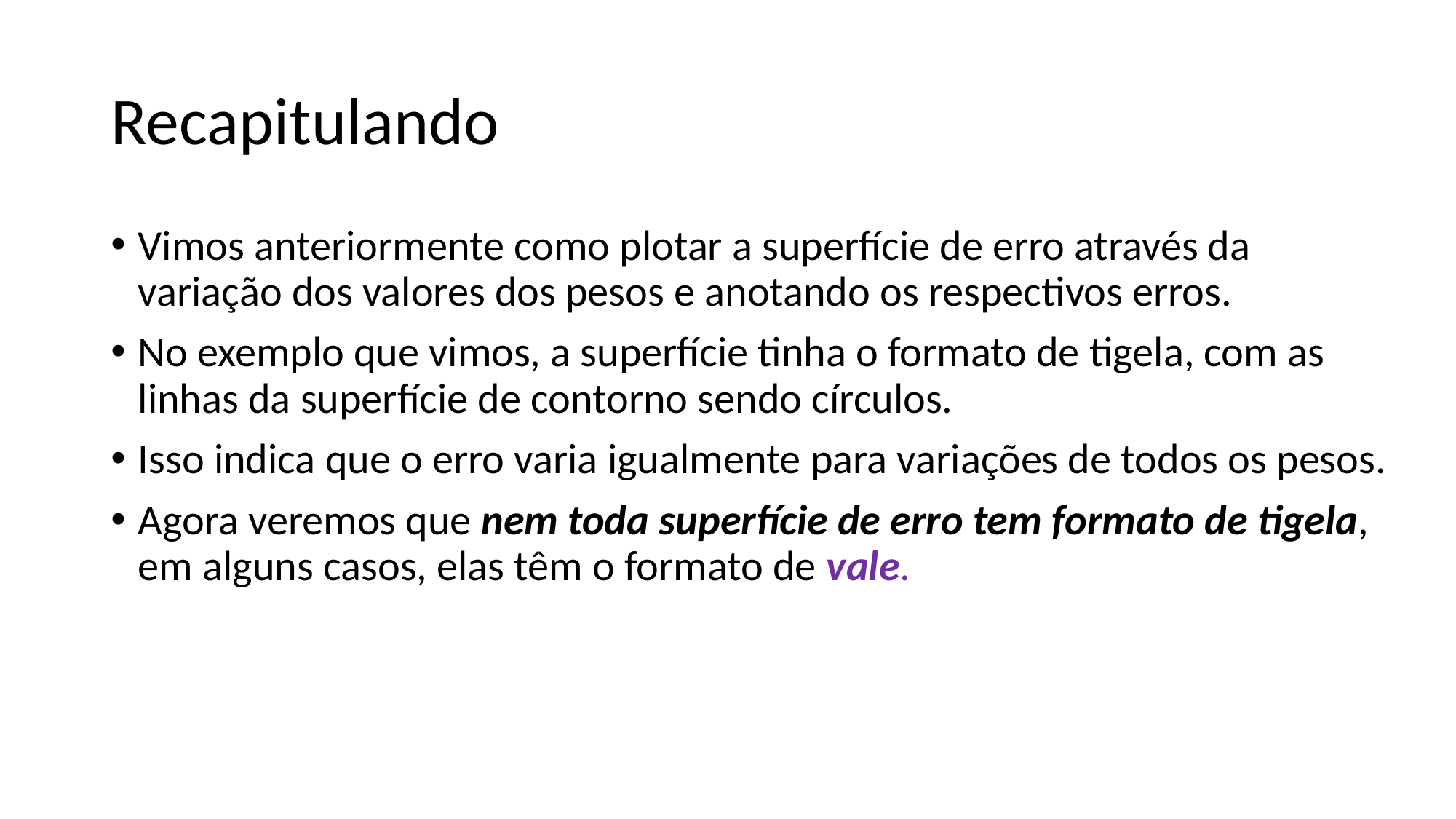

# Recapitulando
Vimos anteriormente como plotar a superfície de erro através da variação dos valores dos pesos e anotando os respectivos erros.
No exemplo que vimos, a superfície tinha o formato de tigela, com as linhas da superfície de contorno sendo círculos.
Isso indica que o erro varia igualmente para variações de todos os pesos.
Agora veremos que nem toda superfície de erro tem formato de tigela, em alguns casos, elas têm o formato de vale.